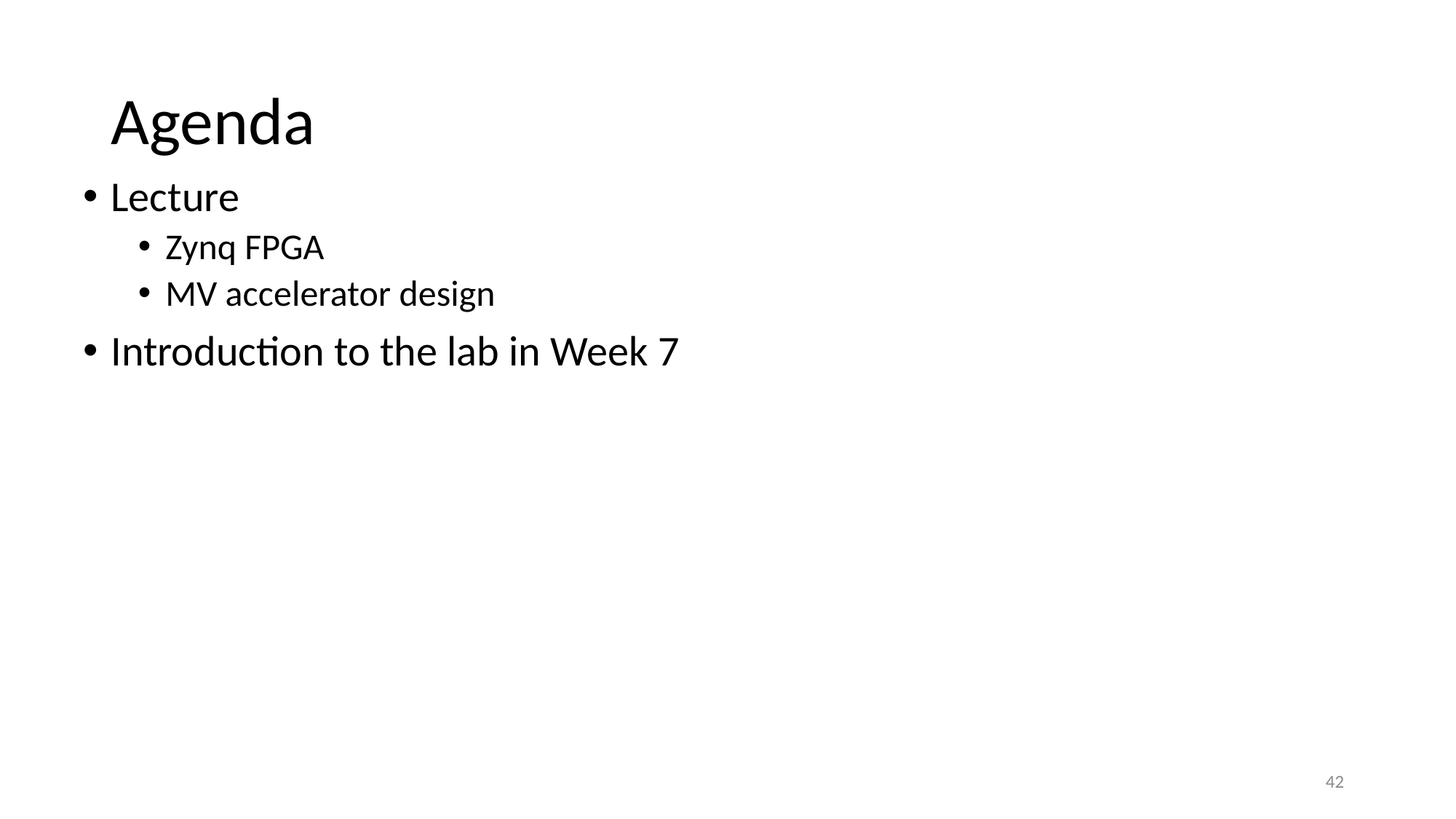

# Agenda
Lecture
Zynq FPGA
MV accelerator design
Introduction to the lab in Week 7
42